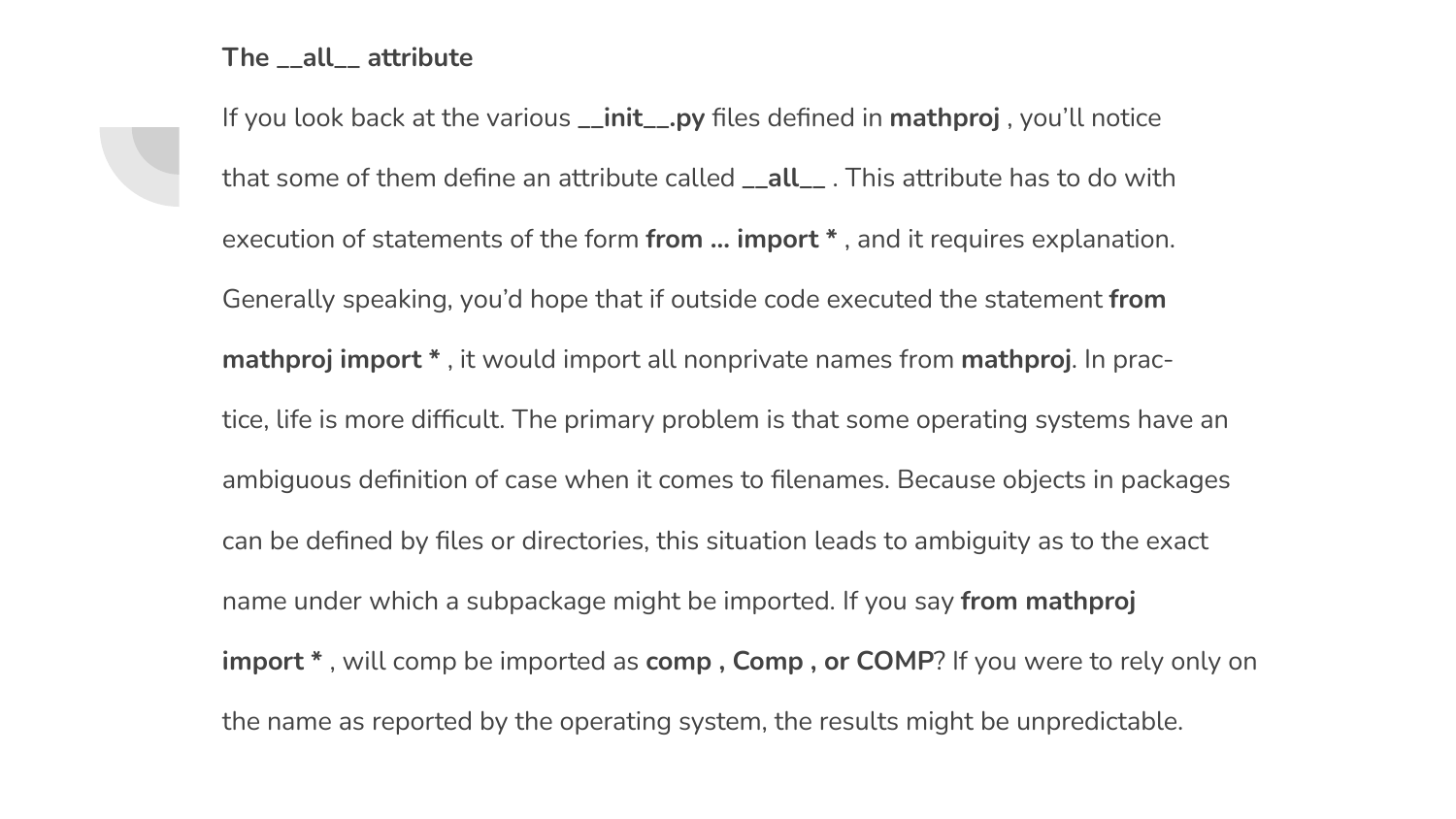

The __all__ attribute
If you look back at the various __init__.py files defined in mathproj , you’ll notice
that some of them define an attribute called __all__ . This attribute has to do with
execution of statements of the form from ... import * , and it requires explanation.
Generally speaking, you’d hope that if outside code executed the statement from
mathproj import * , it would import all nonprivate names from mathproj. In prac-
tice, life is more difficult. The primary problem is that some operating systems have an
ambiguous definition of case when it comes to filenames. Because objects in packages
can be defined by files or directories, this situation leads to ambiguity as to the exact
name under which a subpackage might be imported. If you say from mathproj
import * , will comp be imported as comp , Comp , or COMP? If you were to rely only on
the name as reported by the operating system, the results might be unpredictable.